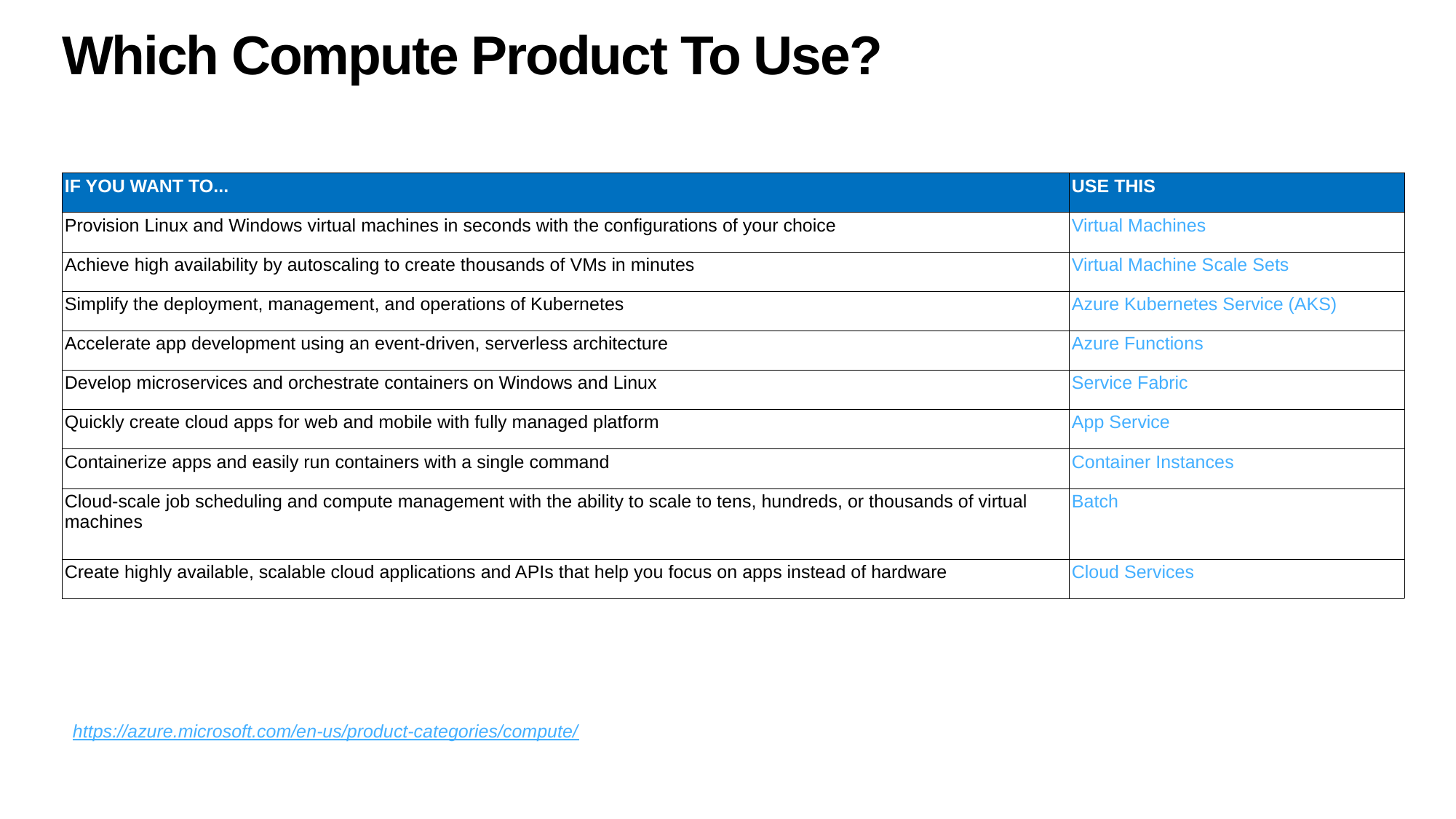

# Which Compute Product To Use?
| IF YOU WANT TO... | USE THIS |
| --- | --- |
| Provision Linux and Windows virtual machines in seconds with the configurations of your choice | Virtual Machines |
| Achieve high availability by autoscaling to create thousands of VMs in minutes | Virtual Machine Scale Sets |
| Simplify the deployment, management, and operations of Kubernetes | Azure Kubernetes Service (AKS) |
| Accelerate app development using an event-driven, serverless architecture | Azure Functions |
| Develop microservices and orchestrate containers on Windows and Linux | Service Fabric |
| Quickly create cloud apps for web and mobile with fully managed platform | App Service |
| Containerize apps and easily run containers with a single command | Container Instances |
| Cloud-scale job scheduling and compute management with the ability to scale to tens, hundreds, or thousands of virtual machines | Batch |
| Create highly available, scalable cloud applications and APIs that help you focus on apps instead of hardware | Cloud Services |
https://azure.microsoft.com/en-us/product-categories/compute/